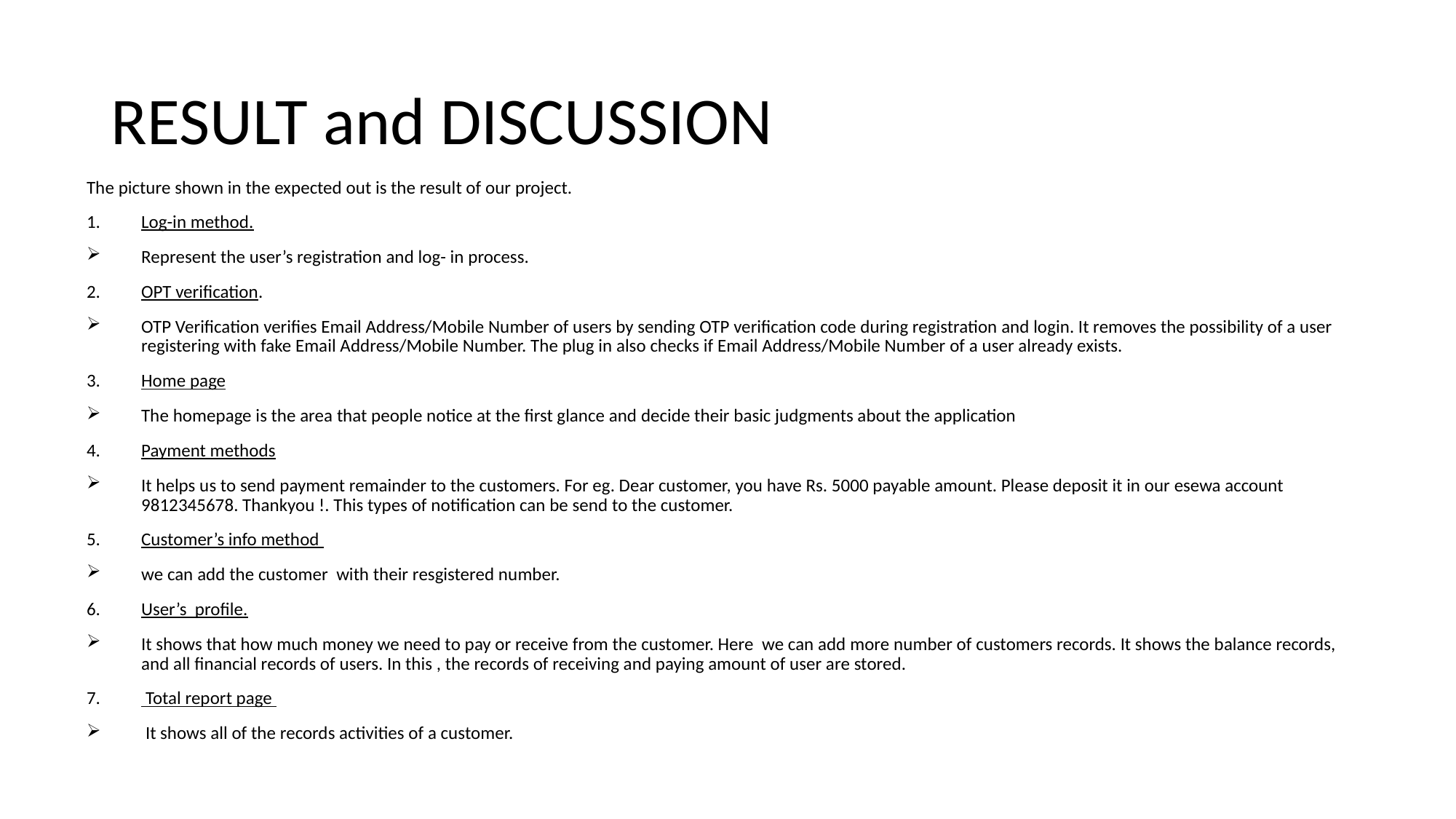

# RESULT and DISCUSSION
The picture shown in the expected out is the result of our project.
Log-in method.
Represent the user’s registration and log- in process.
OPT verification.
OTP Verification verifies Email Address/Mobile Number of users by sending OTP verification code during registration and login. It removes the possibility of a user registering with fake Email Address/Mobile Number. The plug in also checks if Email Address/Mobile Number of a user already exists.
Home page
The homepage is the area that people notice at the first glance and decide their basic judgments about the application
Payment methods
It helps us to send payment remainder to the customers. For eg. Dear customer, you have Rs. 5000 payable amount. Please deposit it in our esewa account  9812345678. Thankyou !. This types of notification can be send to the customer.
Customer’s info method
we can add the customer  with their resgistered number.
User’s  profile.
It shows that how much money we need to pay or receive from the customer. Here  we can add more number of customers records. It shows the balance records, and all financial records of users. In this , the records of receiving and paying amount of user are stored.
 Total report page
 It shows all of the records activities of a customer.